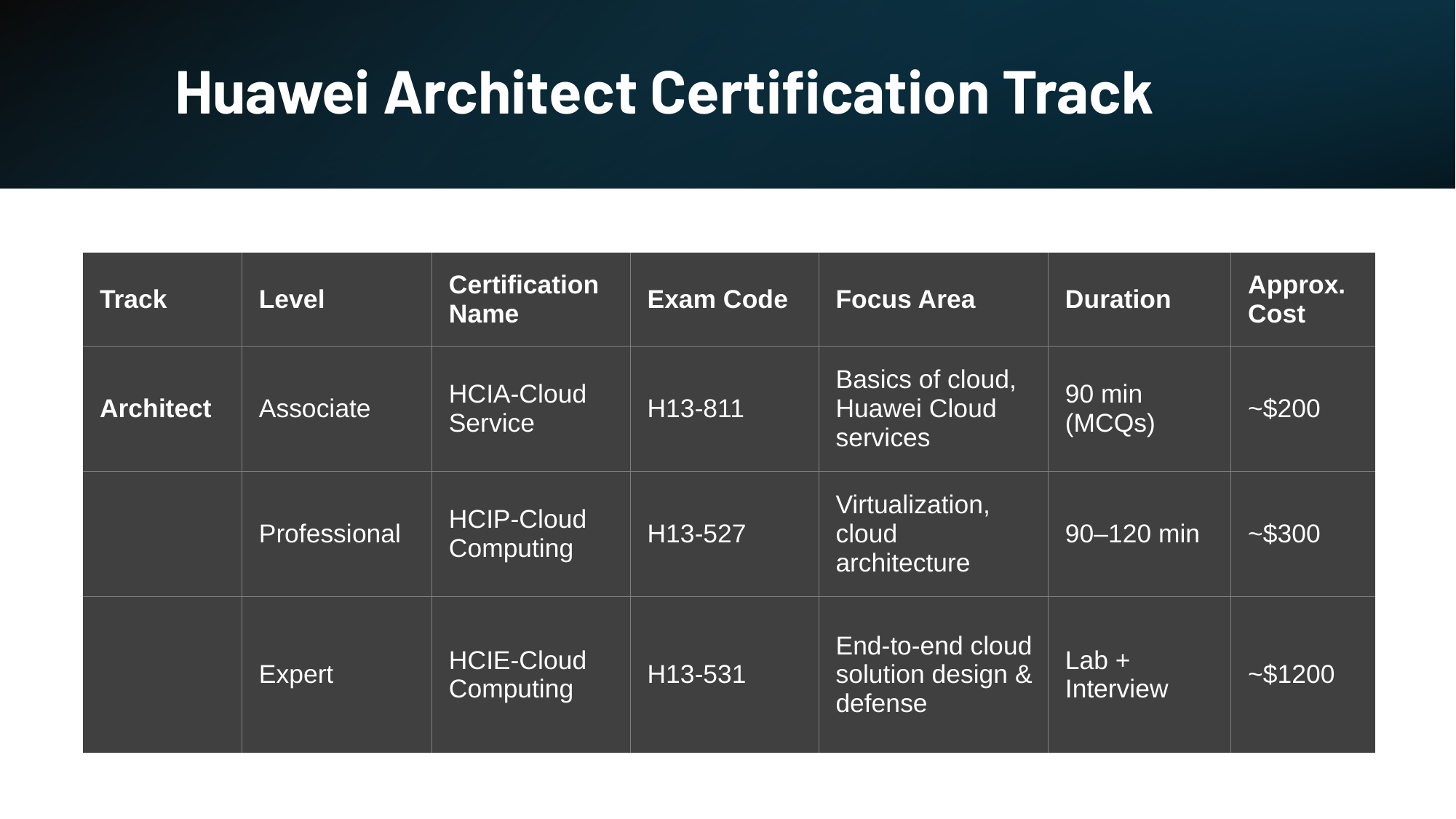

# Huawei Architect Certification Track
| Track | Level | Certification Name | Exam Code | Focus Area | Duration | Approx. Cost |
| --- | --- | --- | --- | --- | --- | --- |
| Architect | Associate | HCIA-Cloud Service | H13-811 | Basics of cloud, Huawei Cloud services | 90 min (MCQs) | ~$200 |
|  | Professional | HCIP-Cloud Computing | H13-527 | Virtualization, cloud architecture | 90–120 min | ~$300 |
|  | Expert | HCIE-Cloud Computing | H13-531 | End-to-end cloud solution design & defense | Lab + Interview | ~$1200 |